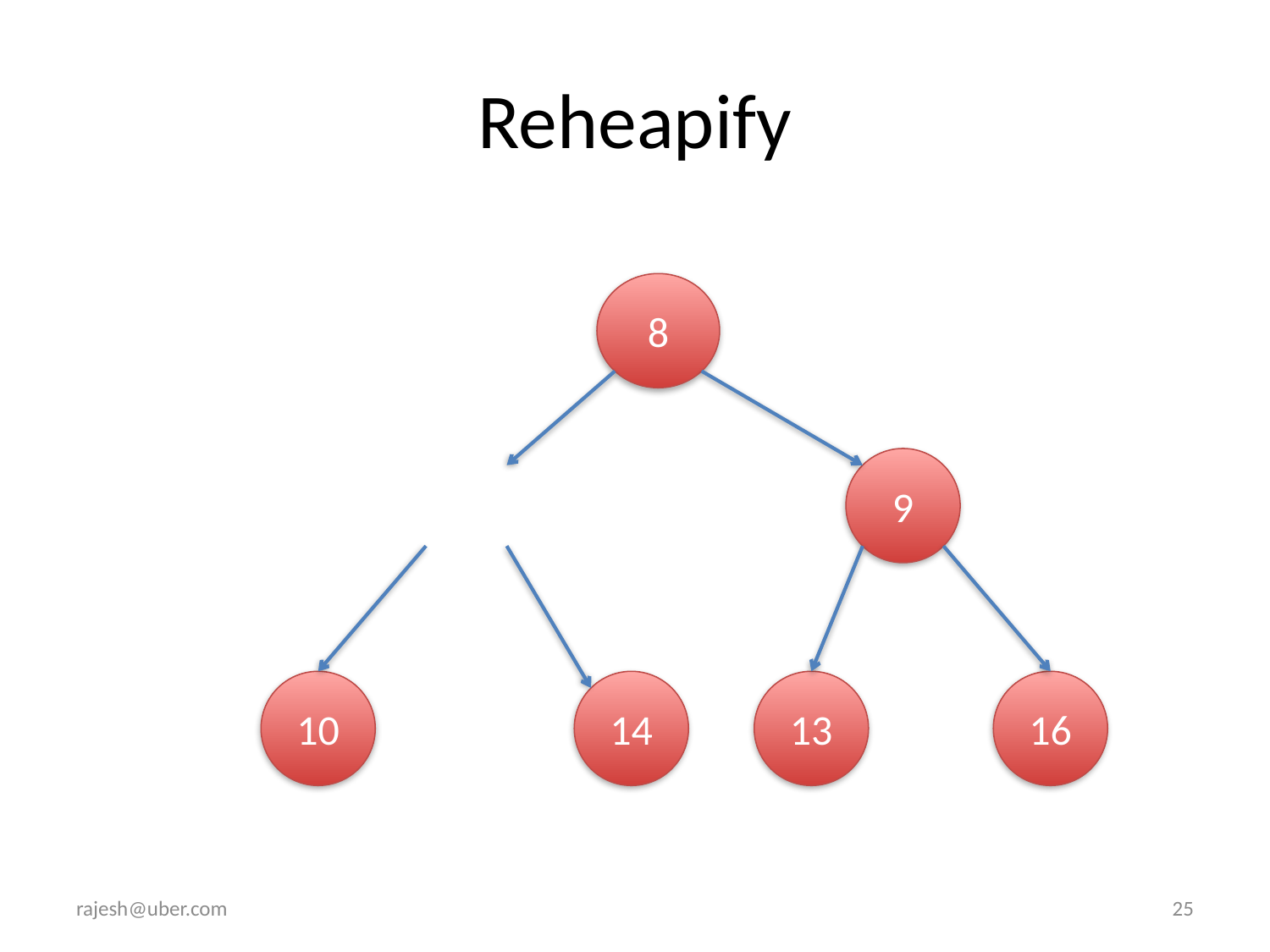

# Reheapify

8
9
10
14
13
16
rajesh@uber.com
25